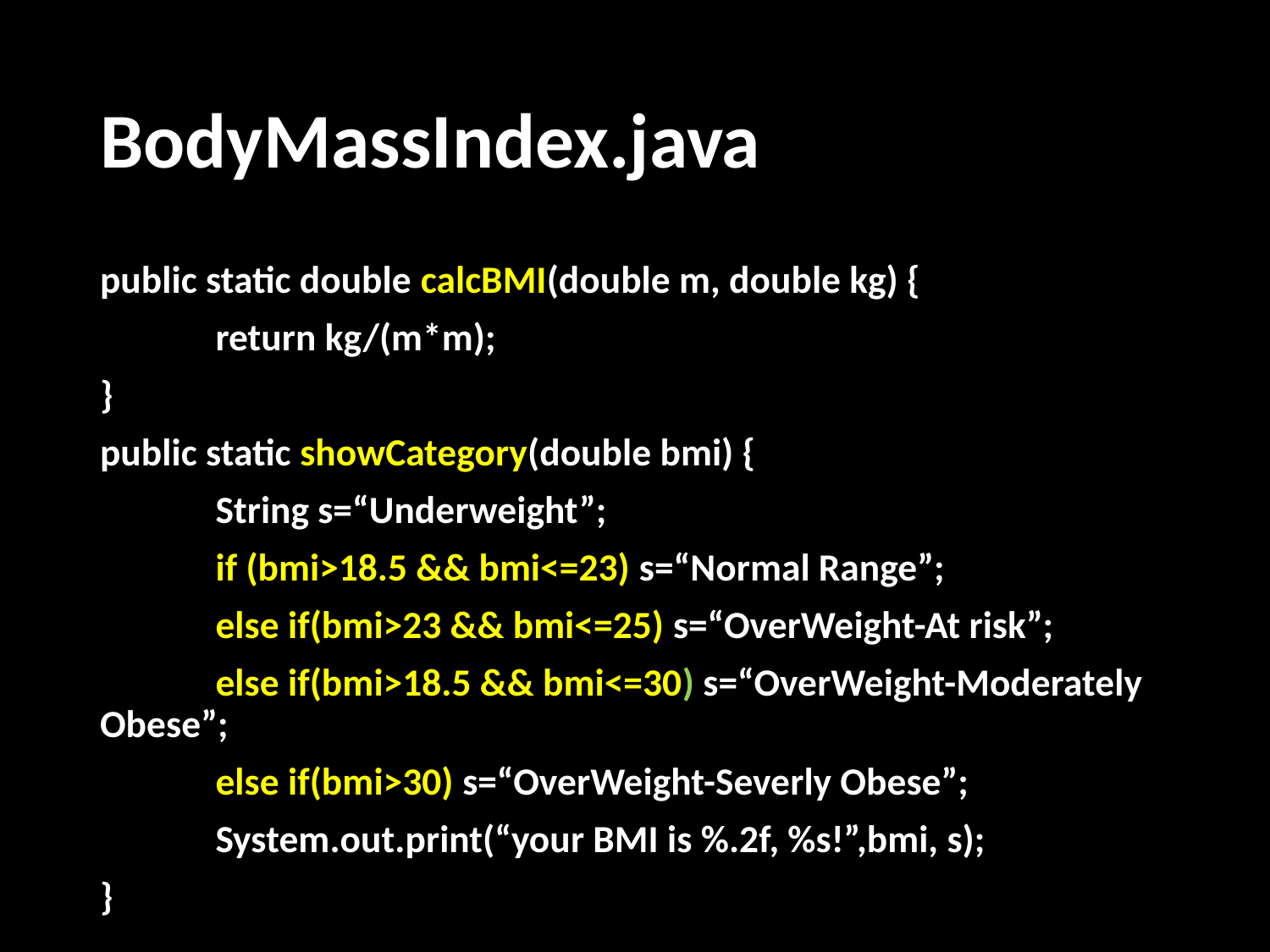

# BodyMassIndex.java
public static double calcBMI(double m, double kg) {
	return kg/(m*m);
}
public static showCategory(double bmi) {
	String s=“Underweight”;
	if (bmi>18.5 && bmi<=23) s=“Normal Range”;
	else if(bmi>23 && bmi<=25) s=“OverWeight-At risk”;
	else if(bmi>18.5 && bmi<=30) s=“OverWeight-Moderately Obese”;
	else if(bmi>30) s=“OverWeight-Severly Obese”;
	System.out.print(“your BMI is %.2f, %s!”,bmi, s);
}